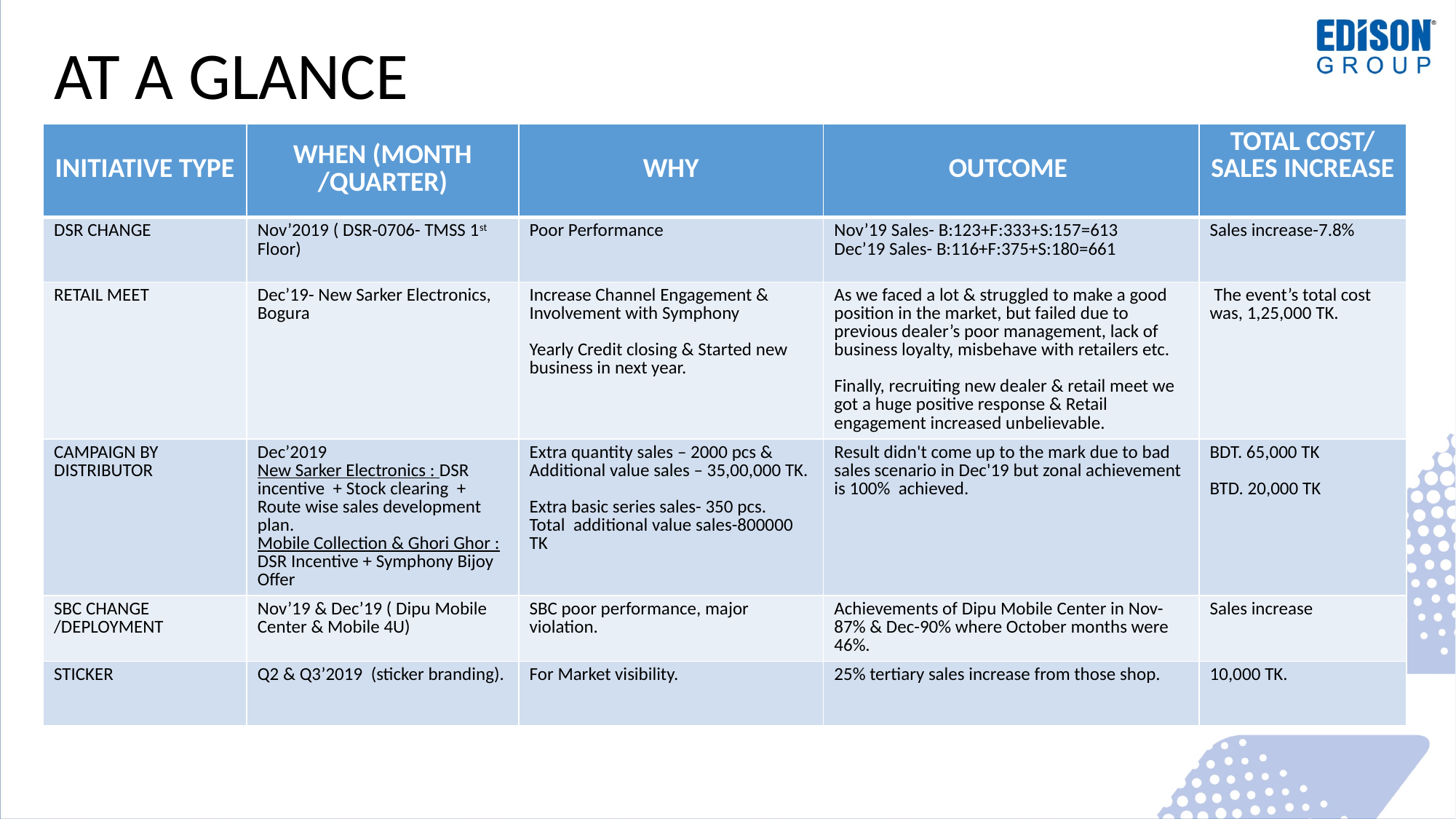

# AT A GLANCE
| INITIATIVE TYPE | WHEN (MONTH /QUARTER) | WHY | OUTCOME | TOTAL COST/ SALES INCREASE |
| --- | --- | --- | --- | --- |
| DSR CHANGE | Nov’2019 ( DSR-0706- TMSS 1st Floor) | Poor Performance | Nov’19 Sales- B:123+F:333+S:157=613 Dec’19 Sales- B:116+F:375+S:180=661 | Sales increase-7.8% |
| RETAIL MEET | Dec’19- New Sarker Electronics, Bogura | Increase Channel Engagement & Involvement with Symphony Yearly Credit closing & Started new business in next year. | As we faced a lot & struggled to make a good position in the market, but failed due to previous dealer’s poor management, lack of business loyalty, misbehave with retailers etc. Finally, recruiting new dealer & retail meet we got a huge positive response & Retail engagement increased unbelievable. | The event’s total cost was, 1,25,000 TK. |
| CAMPAIGN BY DISTRIBUTOR | Dec’2019 New Sarker Electronics : DSR incentive + Stock clearing + Route wise sales development plan. Mobile Collection & Ghori Ghor : DSR Incentive + Symphony Bijoy Offer | Extra quantity sales – 2000 pcs & Additional value sales – 35,00,000 TK. Extra basic series sales- 350 pcs. Total additional value sales-800000 TK | Result didn't come up to the mark due to bad sales scenario in Dec'19 but zonal achievement is 100% achieved. | BDT. 65,000 TK BTD. 20,000 TK |
| SBC CHANGE /DEPLOYMENT | Nov’19 & Dec’19 ( Dipu Mobile Center & Mobile 4U) | SBC poor performance, major violation. | Achievements of Dipu Mobile Center in Nov-87% & Dec-90% where October months were 46%. | Sales increase |
| STICKER | Q2 & Q3’2019 (sticker branding). | For Market visibility. | 25% tertiary sales increase from those shop. | 10,000 TK. |